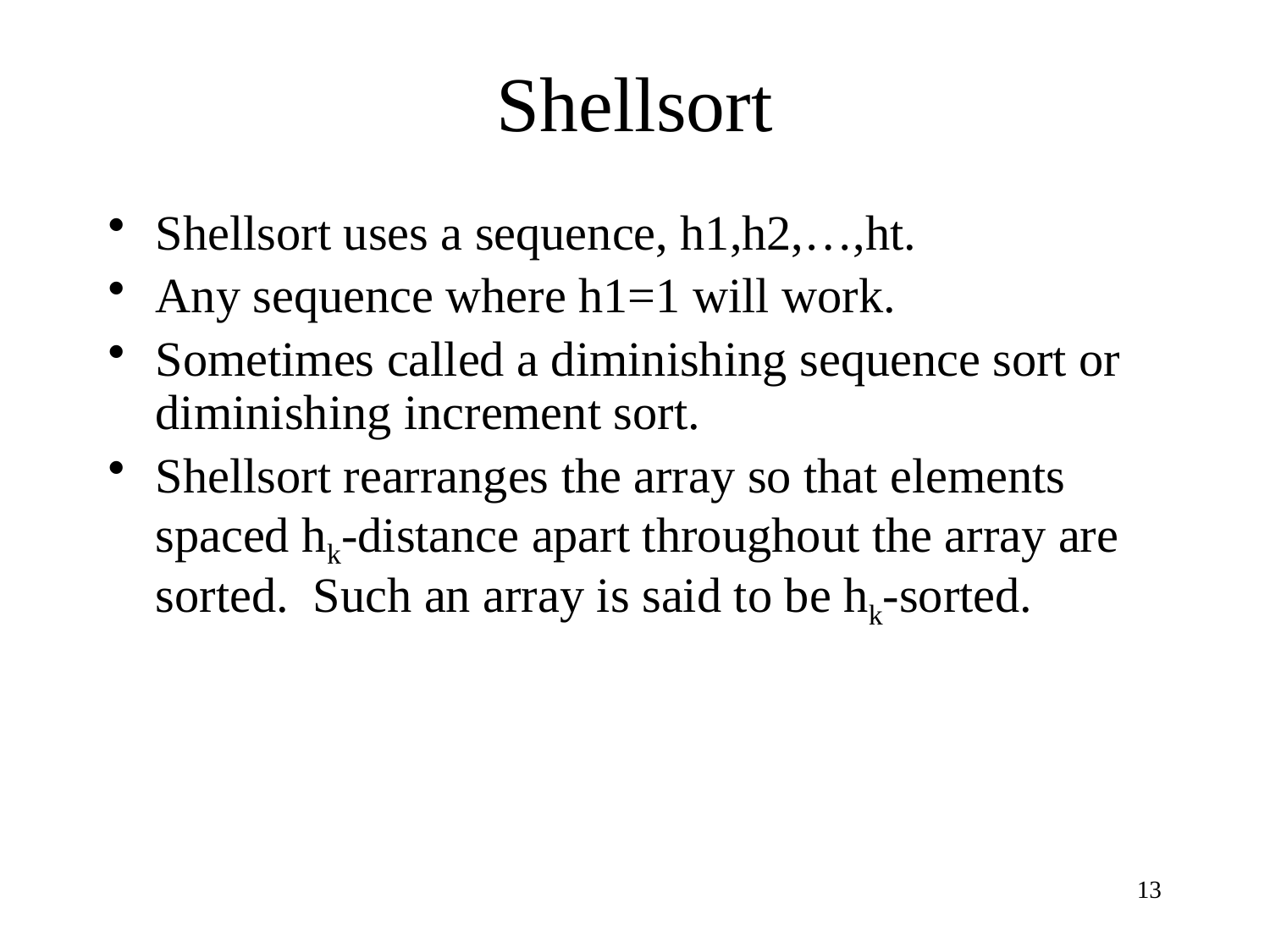

# Shellsort
Shellsort uses a sequence, h1,h2,…,ht.
Any sequence where h1=1 will work.
Sometimes called a diminishing sequence sort or diminishing increment sort.
Shellsort rearranges the array so that elements spaced hk-distance apart throughout the array are sorted.  Such an array is said to be hk-sorted.
13